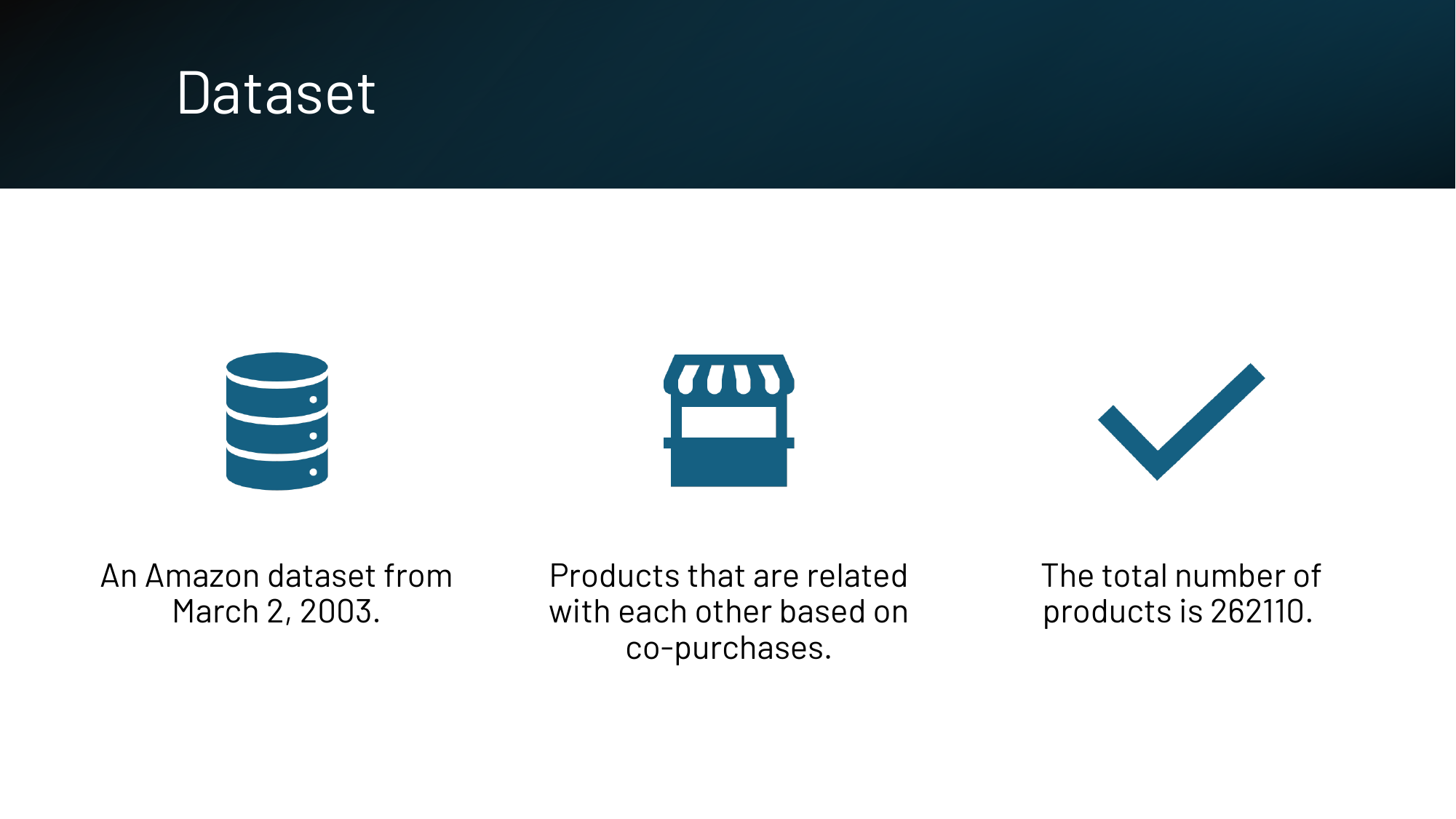

# Dataset
An Amazon dataset from March 2, 2003.
Products that are related with each other based on co-purchases.
The total number of products is 262110.